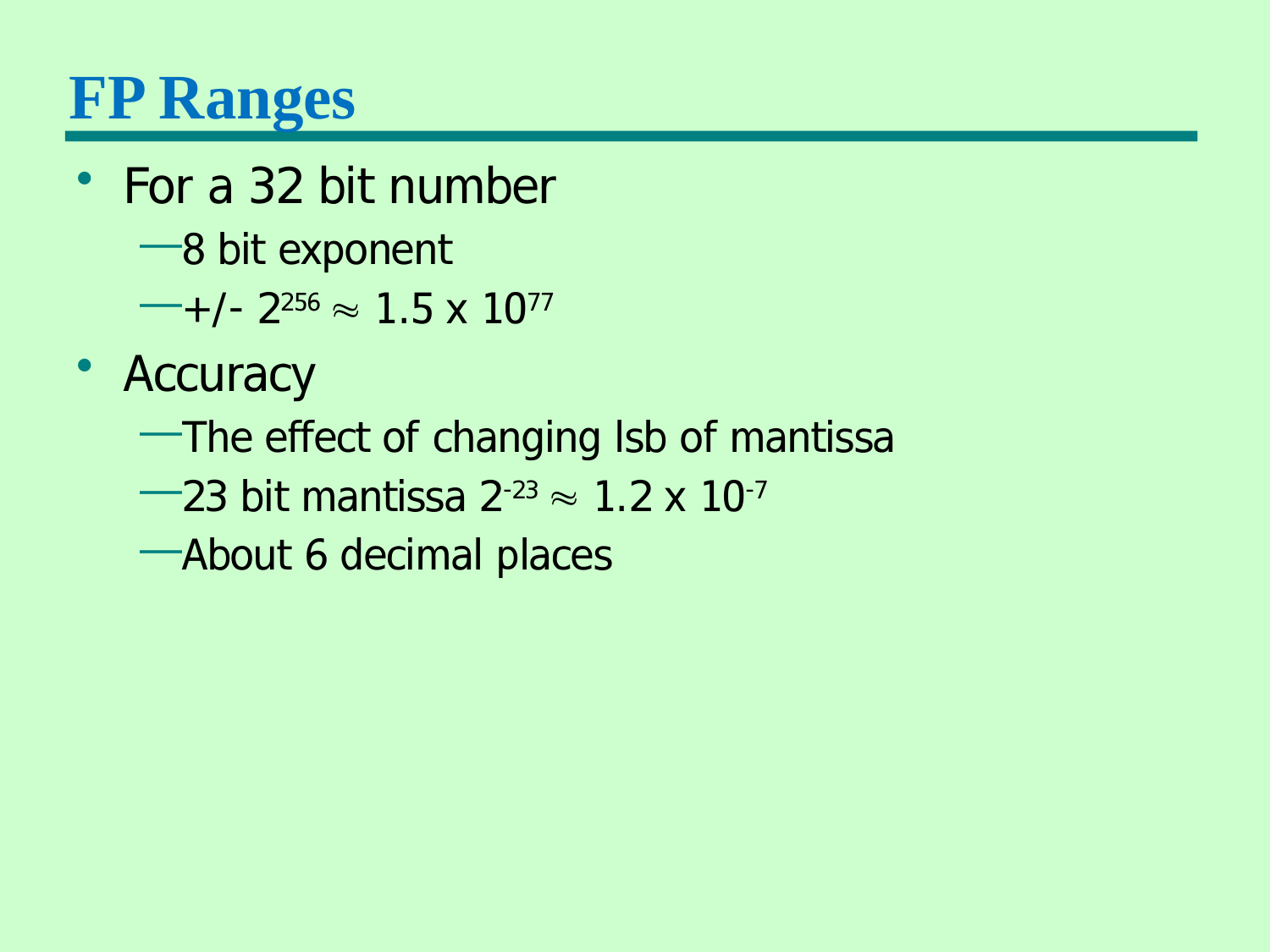

# FP Ranges
For a 32 bit number
8 bit exponent
+/- 2256 ≈ 1.5 x 1077
Accuracy
The effect of changing lsb of mantissa
23 bit mantissa 2-23 ≈ 1.2 x 10-7
About 6 decimal places